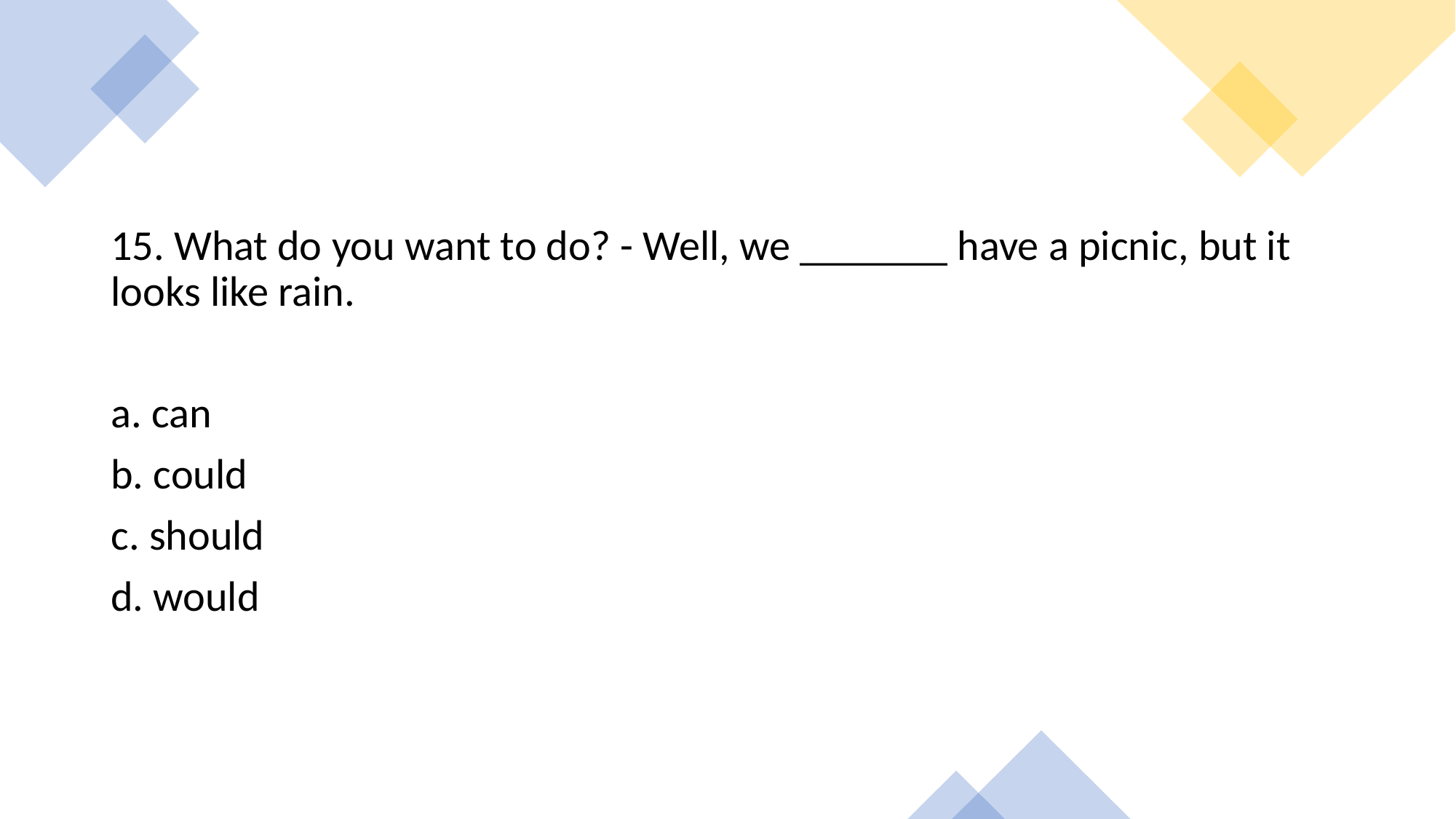

15. What do you want to do? - Well, we _______ have a picnic, but it looks like rain.

a. can
b. could
c. should
d. would